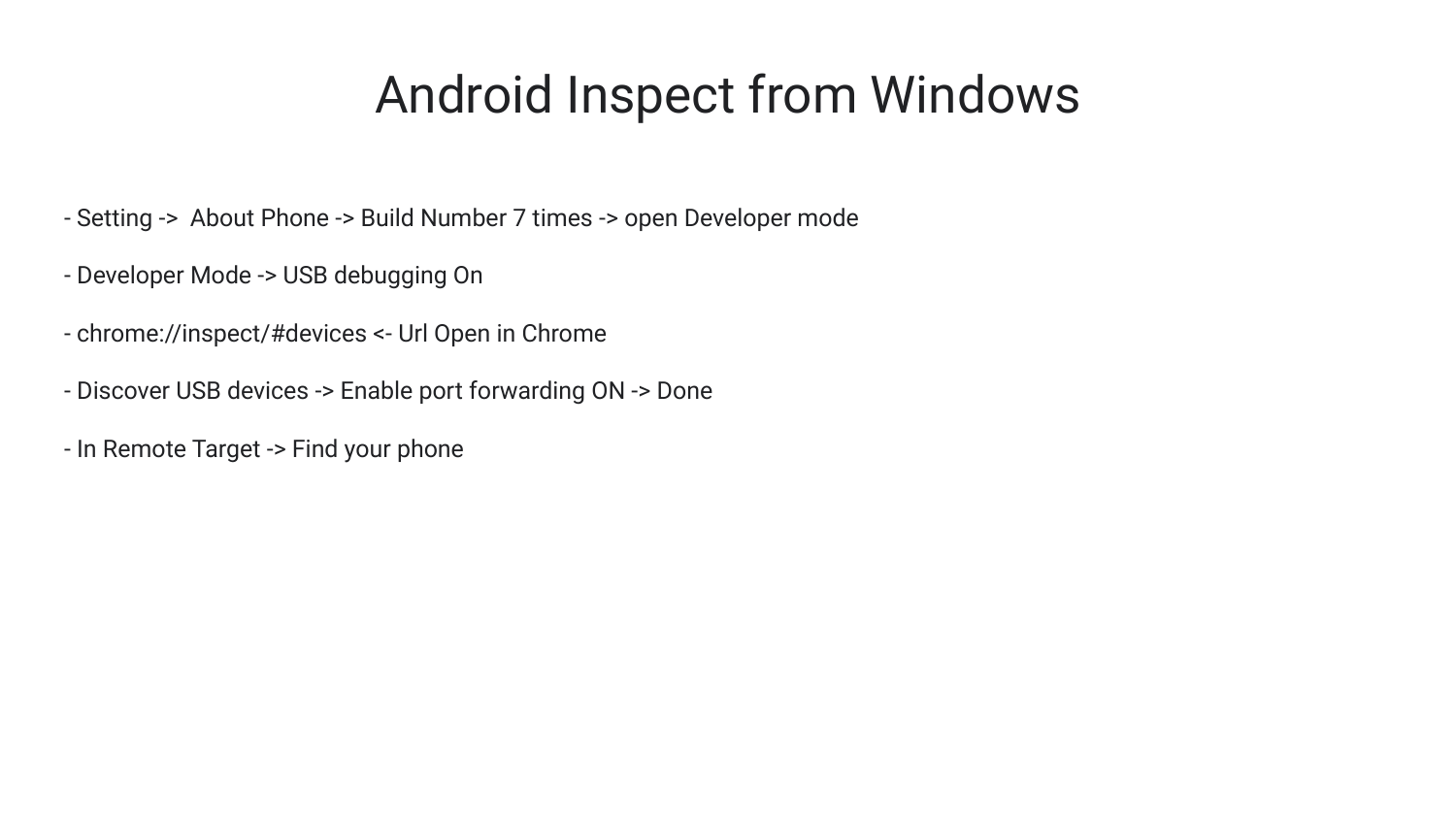

# Android Inspect from Windows
- Setting ->  About Phone -> Build Number 7 times -> open Developer mode
- Developer Mode -> USB debugging On
- chrome://inspect/#devices <- Url Open in Chrome
- Discover USB devices -> Enable port forwarding ON -> Done
- In Remote Target -> Find your phone